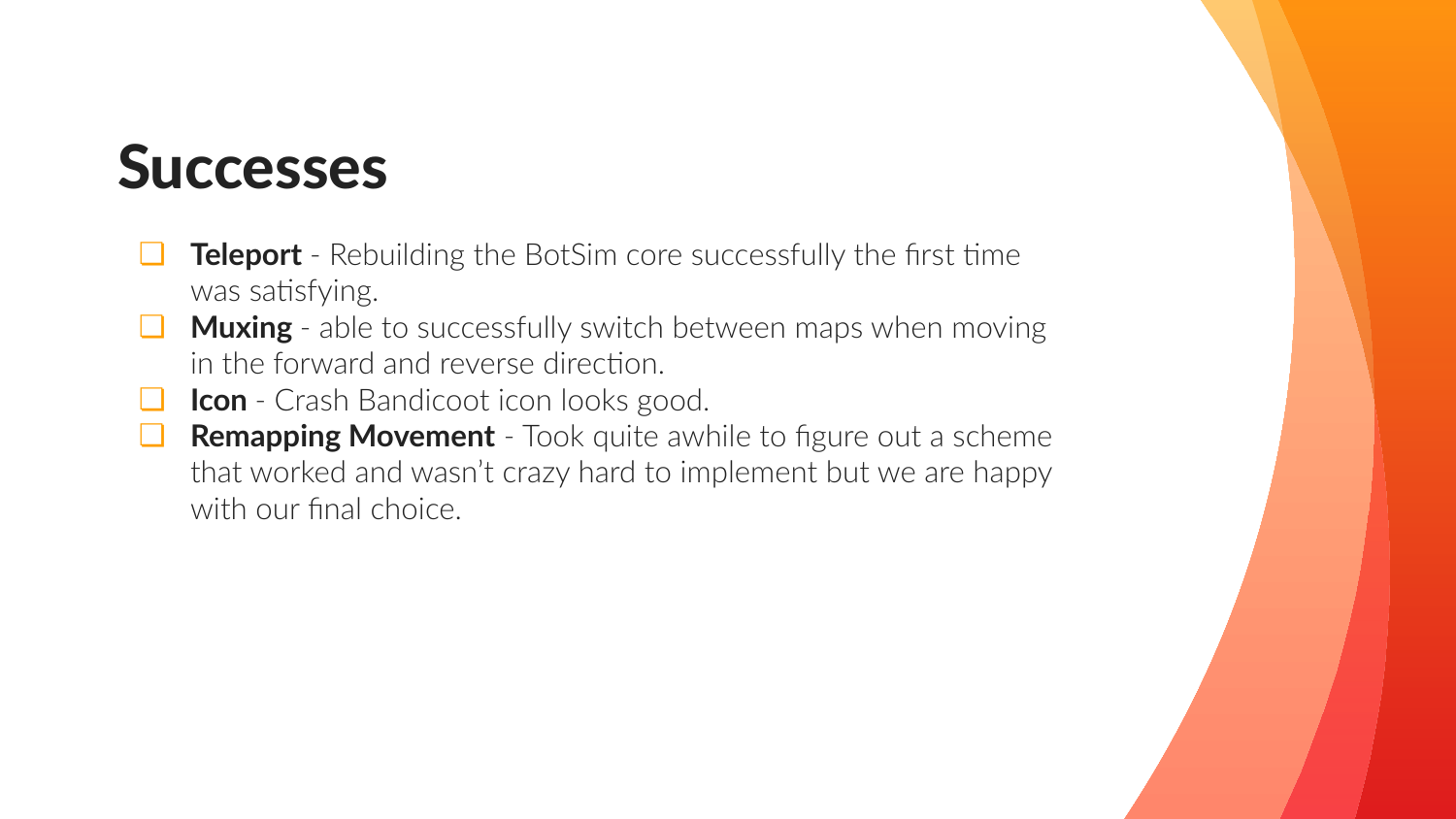

# Successes
Teleport - Rebuilding the BotSim core successfully the first time was satisfying.
Muxing - able to successfully switch between maps when moving in the forward and reverse direction.
Icon - Crash Bandicoot icon looks good.
Remapping Movement - Took quite awhile to figure out a scheme that worked and wasn’t crazy hard to implement but we are happy with our final choice.